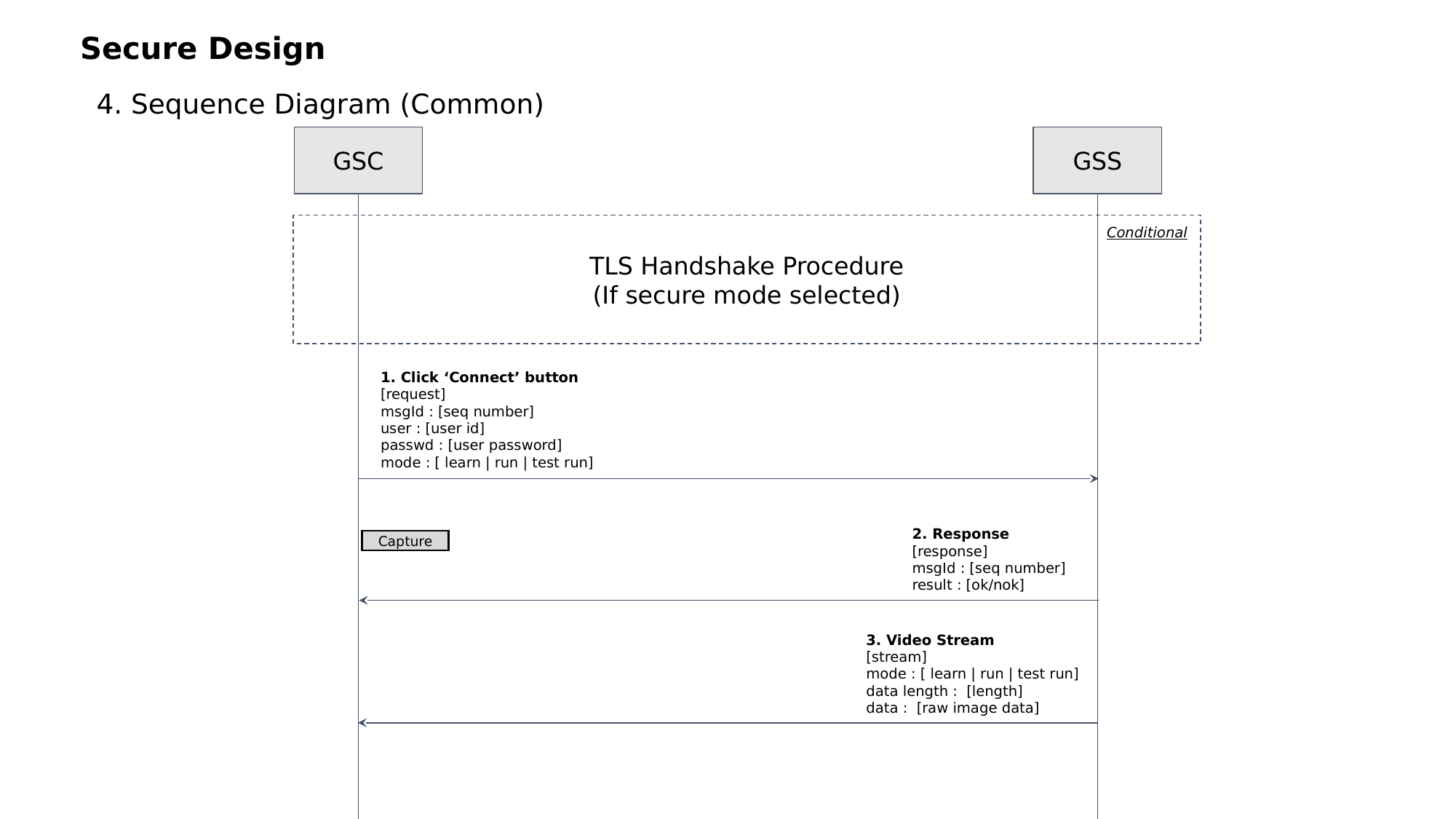

Secure Design
4. Sequence Diagram (Common)
GSC
GSS
TLS Handshake Procedure
(If secure mode selected)
Conditional
1. Click ‘Connect’ button
[request]
msgId : [seq number]
user : [user id]
passwd : [user password]
mode : [ learn | run | test run]
2. Response
[response]
msgId : [seq number]
result : [ok/nok]
Capture
3. Video Stream
[stream]
mode : [ learn | run | test run]
data length :  [length]
data :  [raw image data]